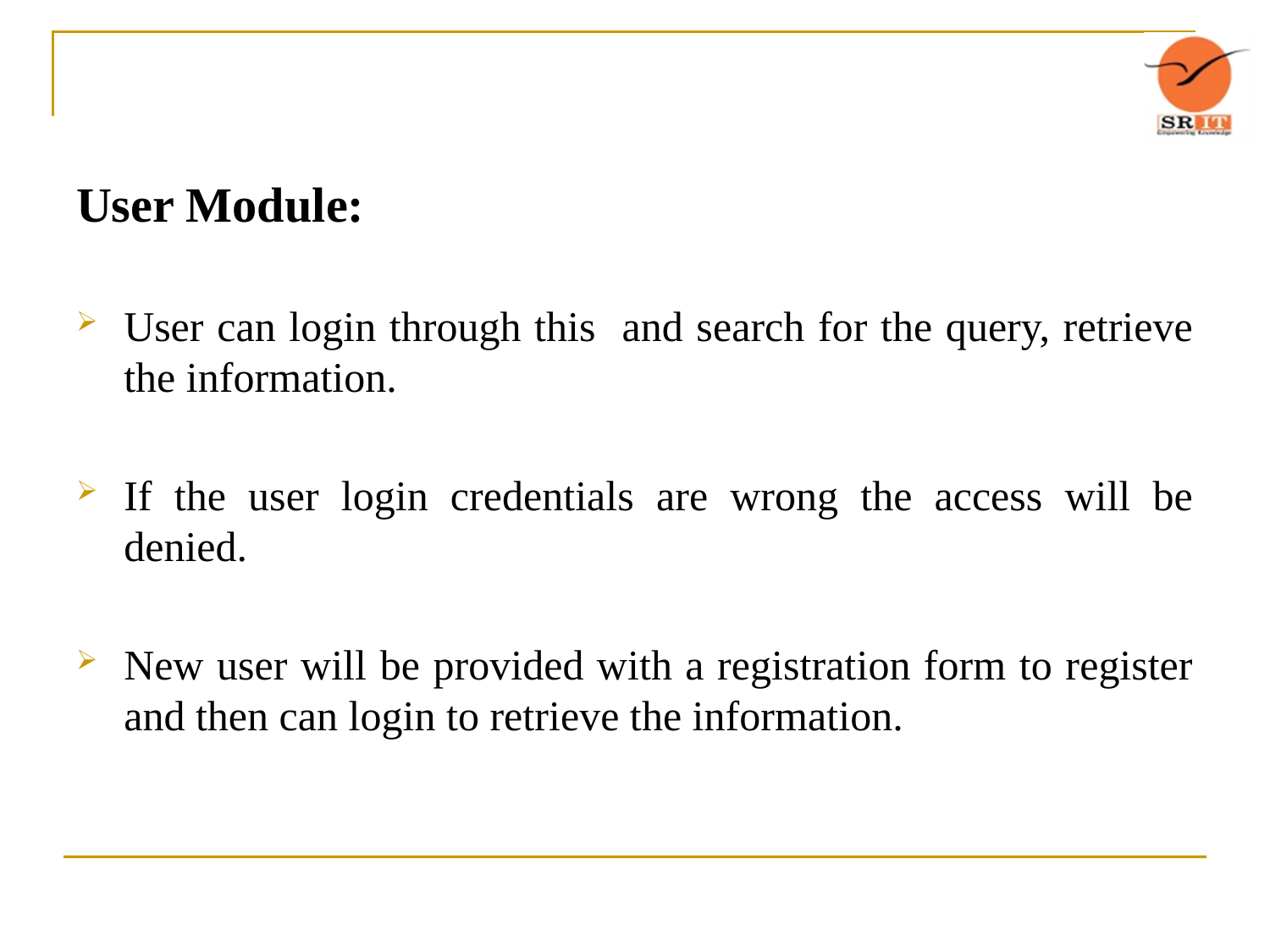

User Module:

User can login through this  and search for the query, retrieve the information.

If the user login credentials are wrong the access will be denied.

New user will be provided with a registration form to register and then can login to retrieve the information.